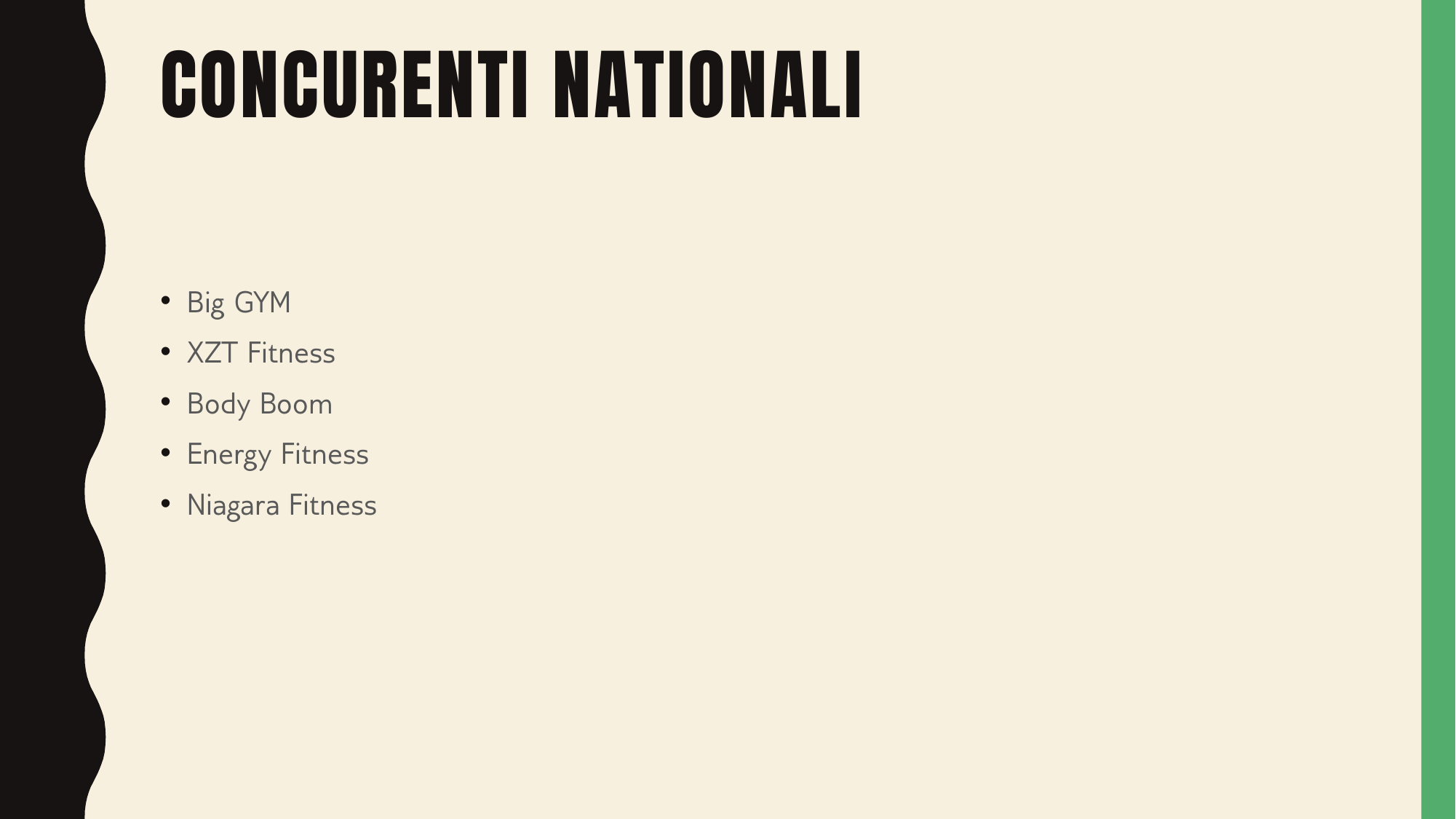

# Concurenti Nationali
Big GYM
XZT Fitness
Body Boom
Energy Fitness
Niagara Fitness